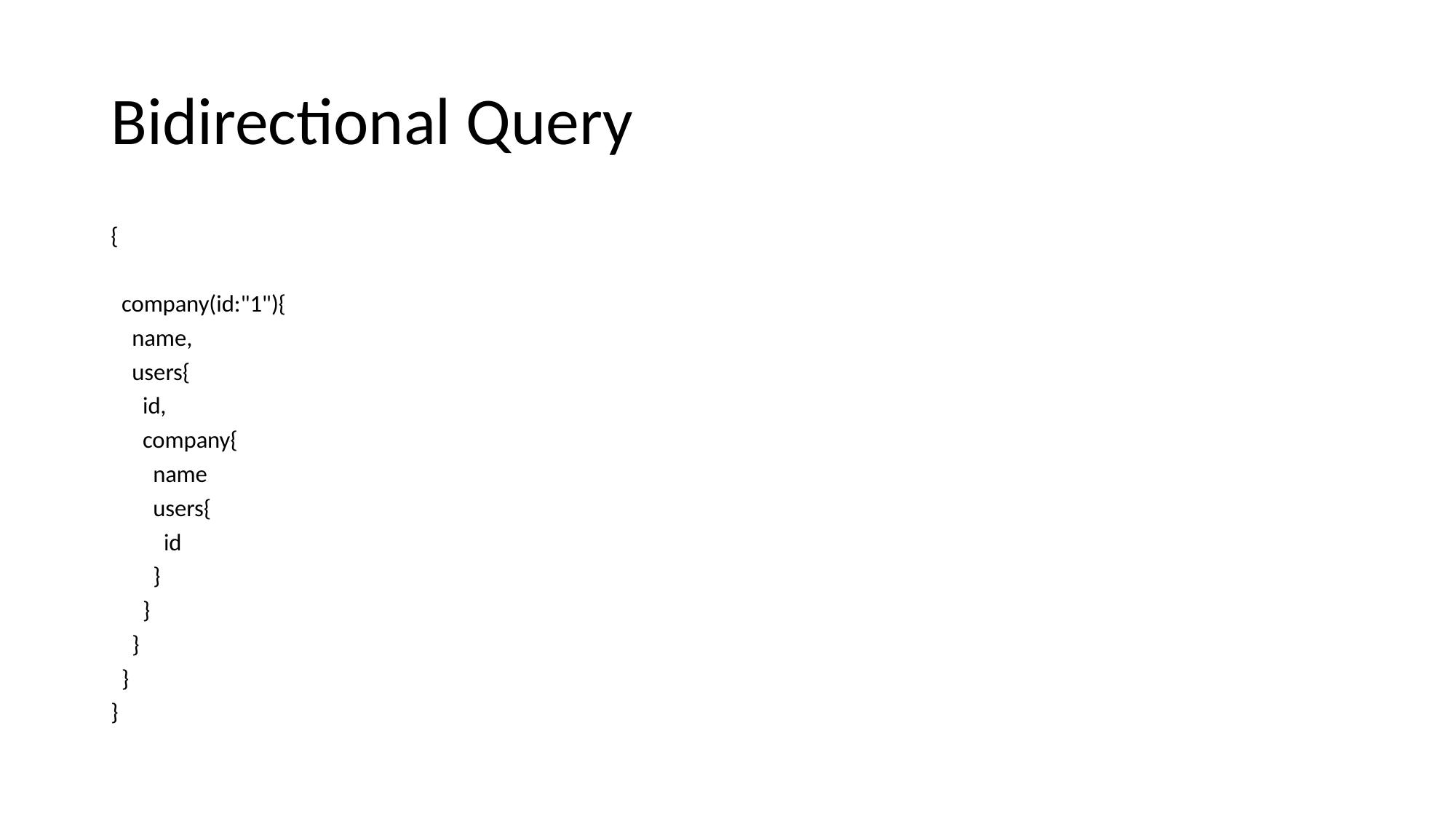

# Bidirectional Query
{

  company(id:"1"){
    name,
    users{
      id,
      company{
        name
        users{
          id
        }
      }
    }
  }
}